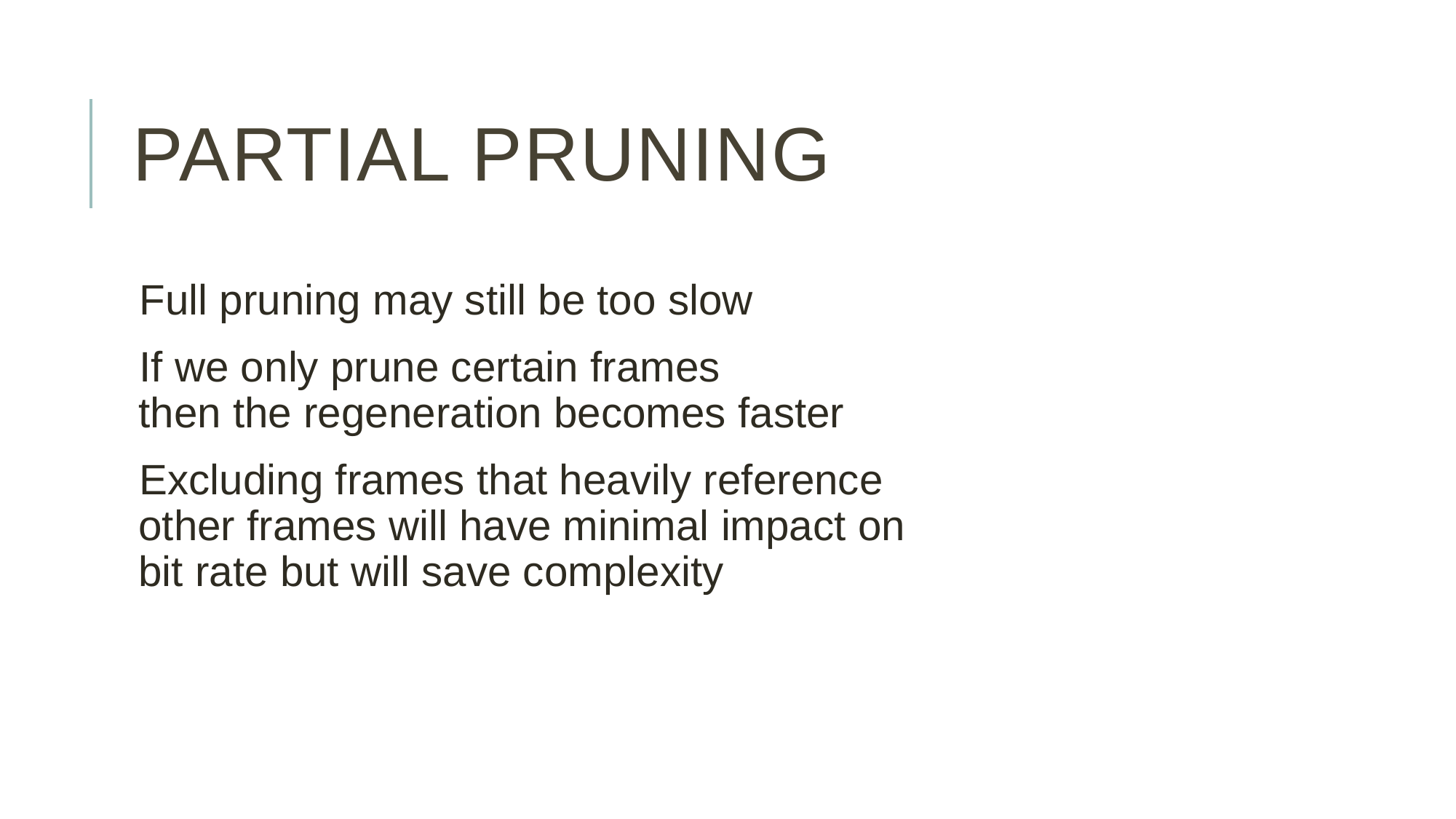

# Partial pruning
Full pruning may still be too slow
If we only prune certain frames
then the regeneration becomes faster
Excluding frames that heavily reference
other frames will have minimal impact on
bit rate but will save complexity